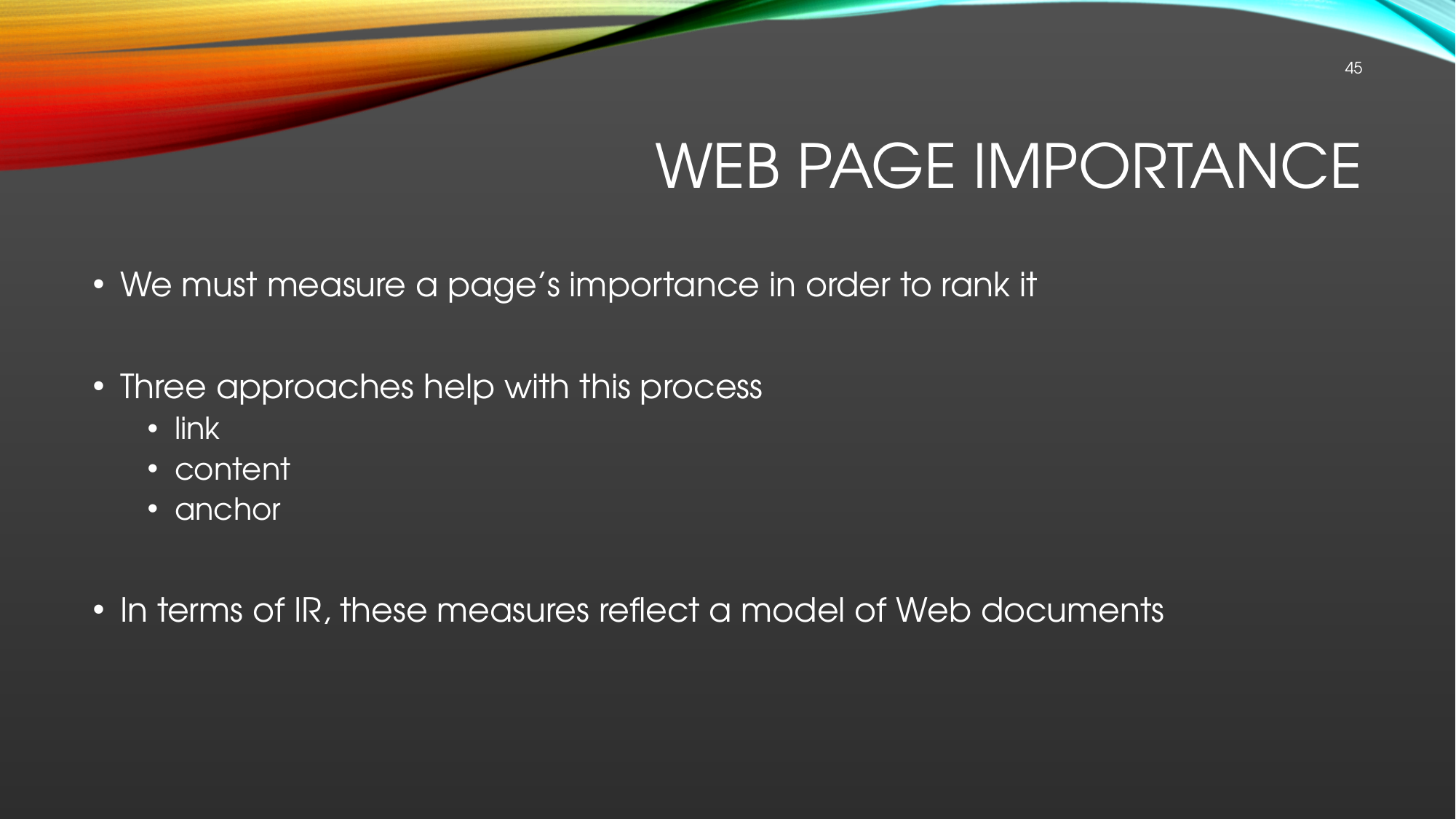

45
# Web Page Importance
We must measure a page’s importance in order to rank it

Three approaches help with this process
link
content
anchor

In terms of IR, these measures reflect a model of Web documents